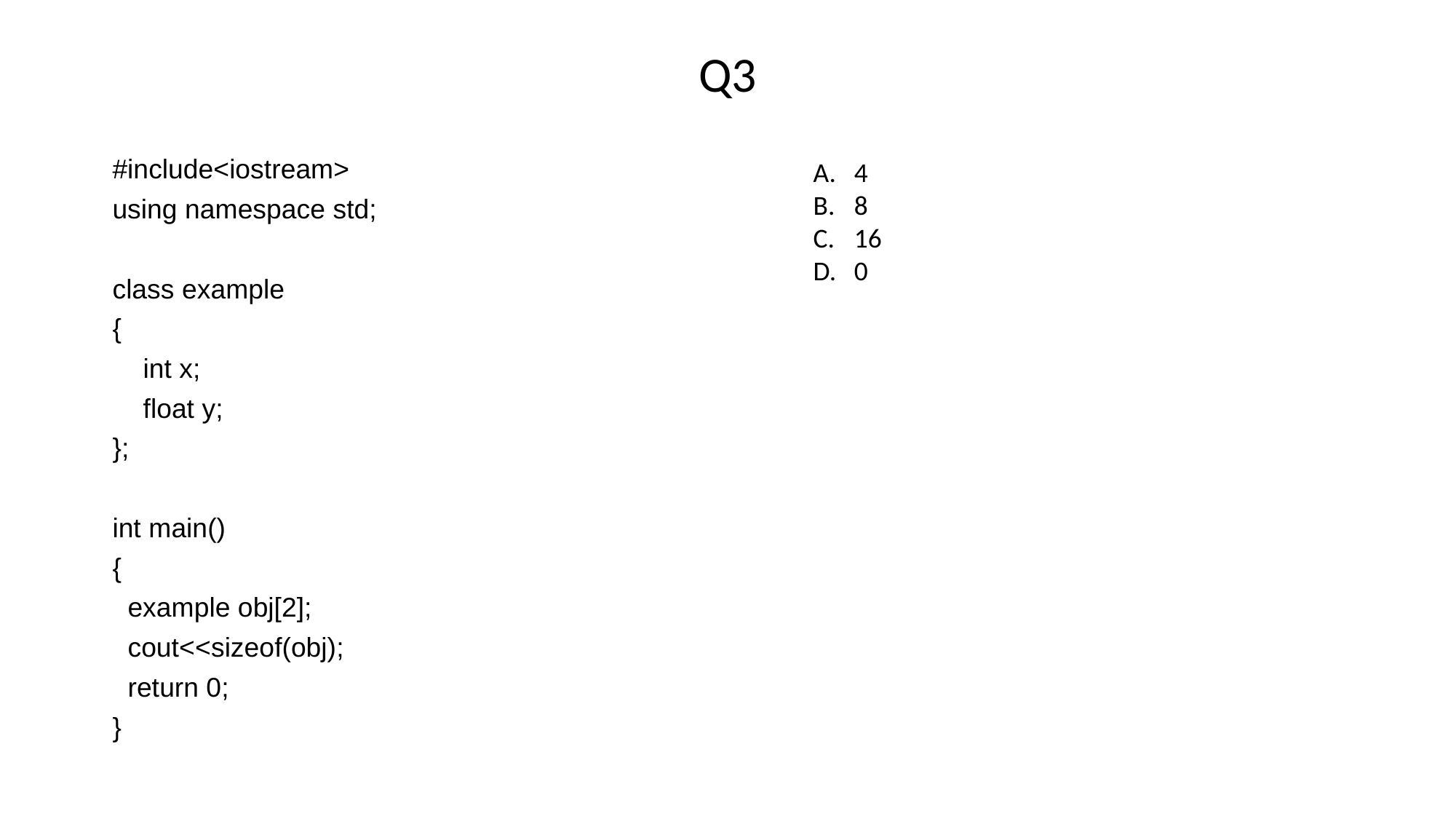

# Q3
#include<iostream>
using namespace std;

class example
{
    int x;
    float y;
};

int main()
{
  example obj[2];
  cout<<sizeof(obj);
  return 0;
}

4
8
16
0